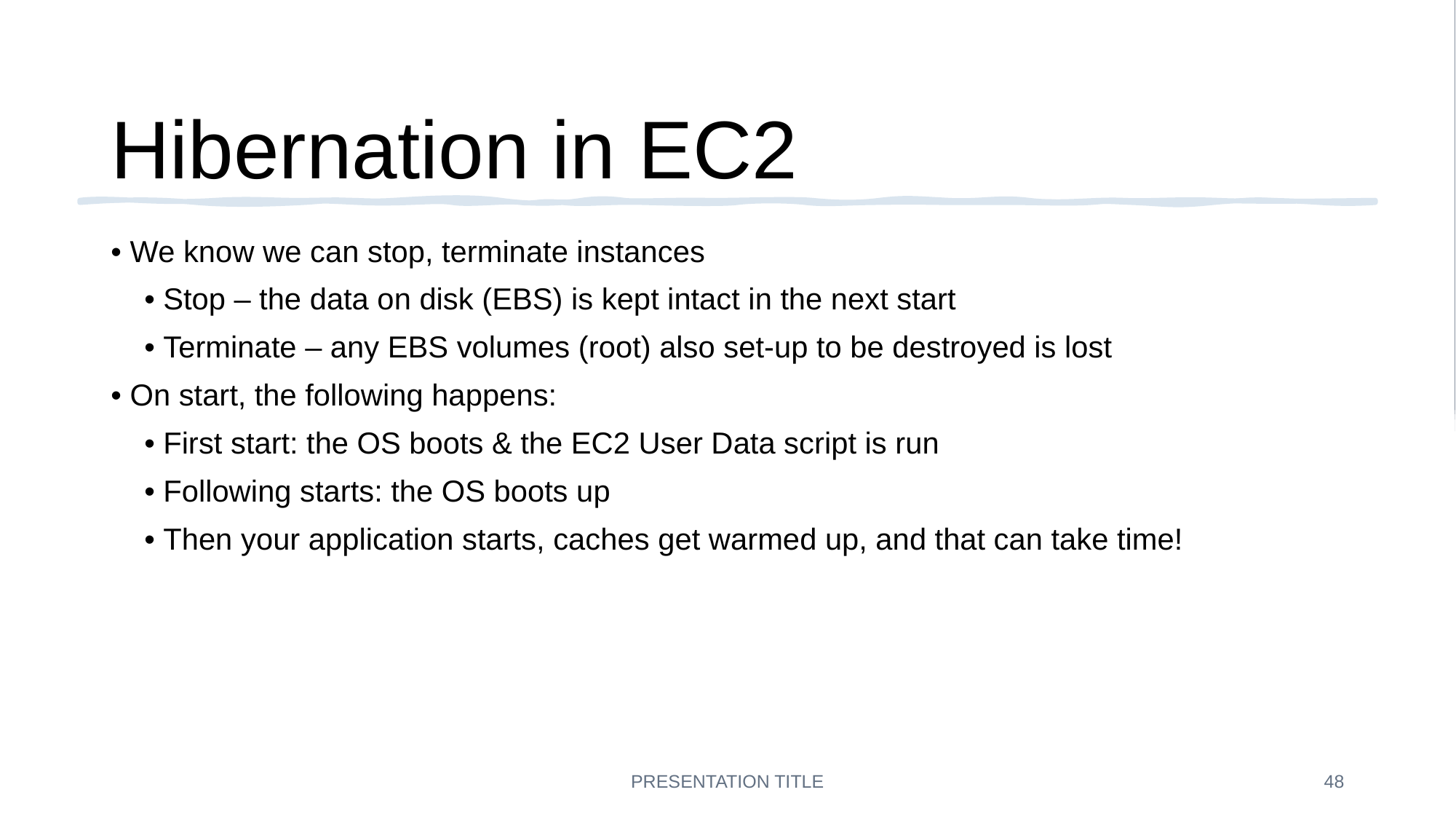

# Hibernation in EC2

• We know we can stop, terminate instances
    • Stop – the data on disk (EBS) is kept intact in the next start
    • Terminate – any EBS volumes (root) also set-up to be destroyed is lost
• On start, the following happens:
    • First start: the OS boots & the EC2 User Data script is run
    • Following starts: the OS boots up
    • Then your application starts, caches get warmed up, and that can take time!

PRESENTATION TITLE
48